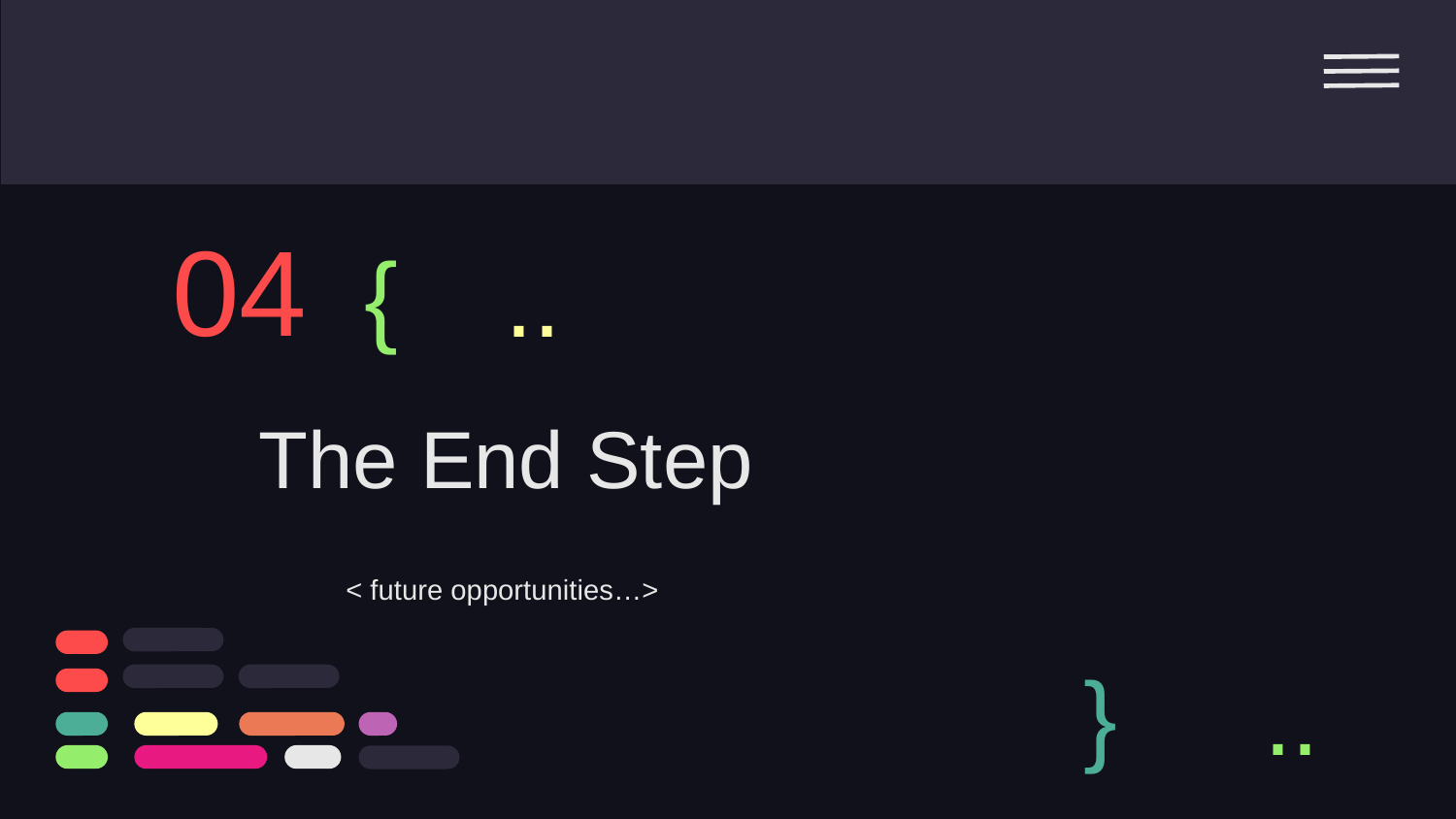

04
{
..
# The End Step
< future opportunities…>

}
..